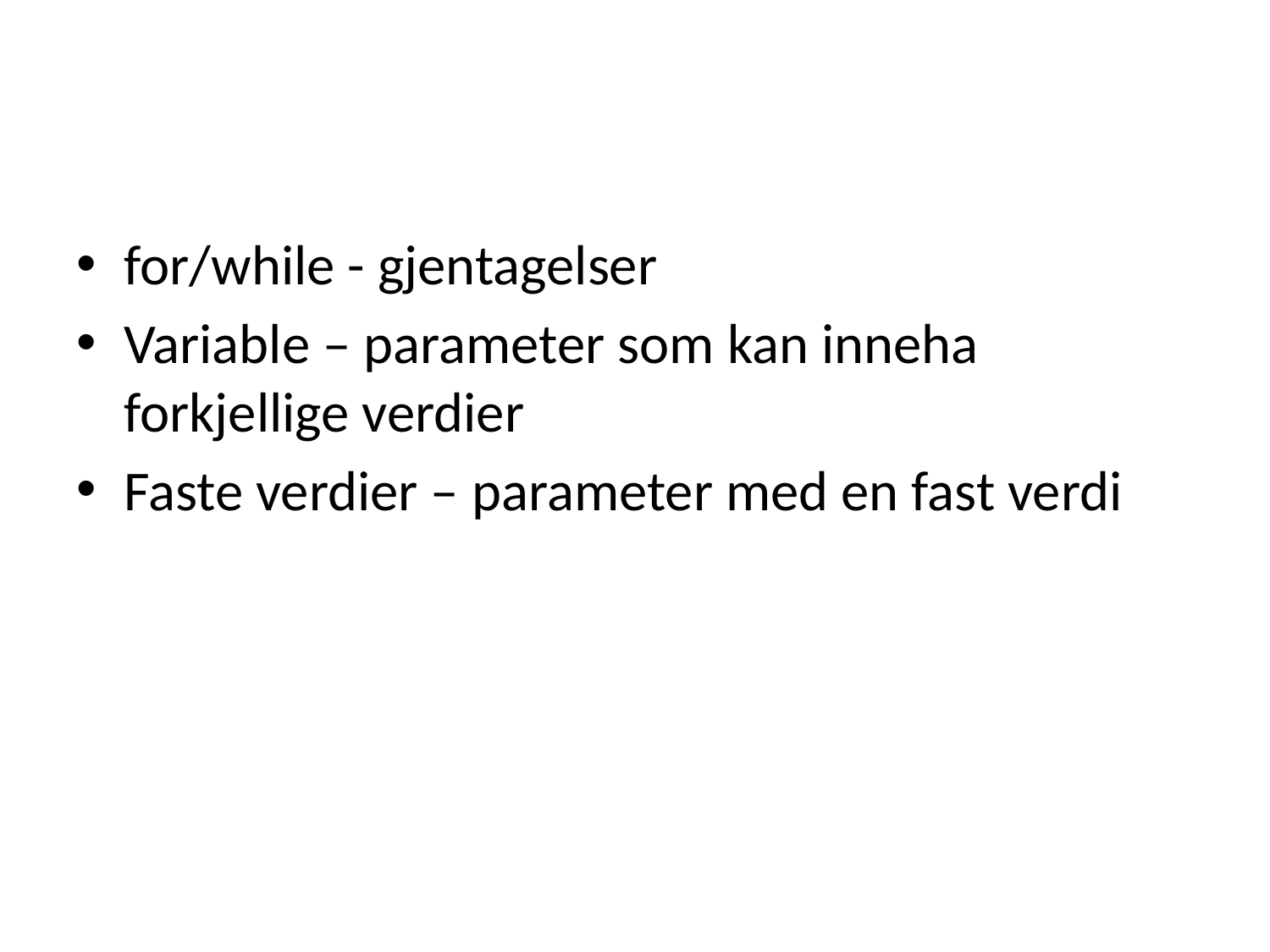

#
for/while - gjentagelser
Variable – parameter som kan inneha forkjellige verdier
Faste verdier – parameter med en fast verdi